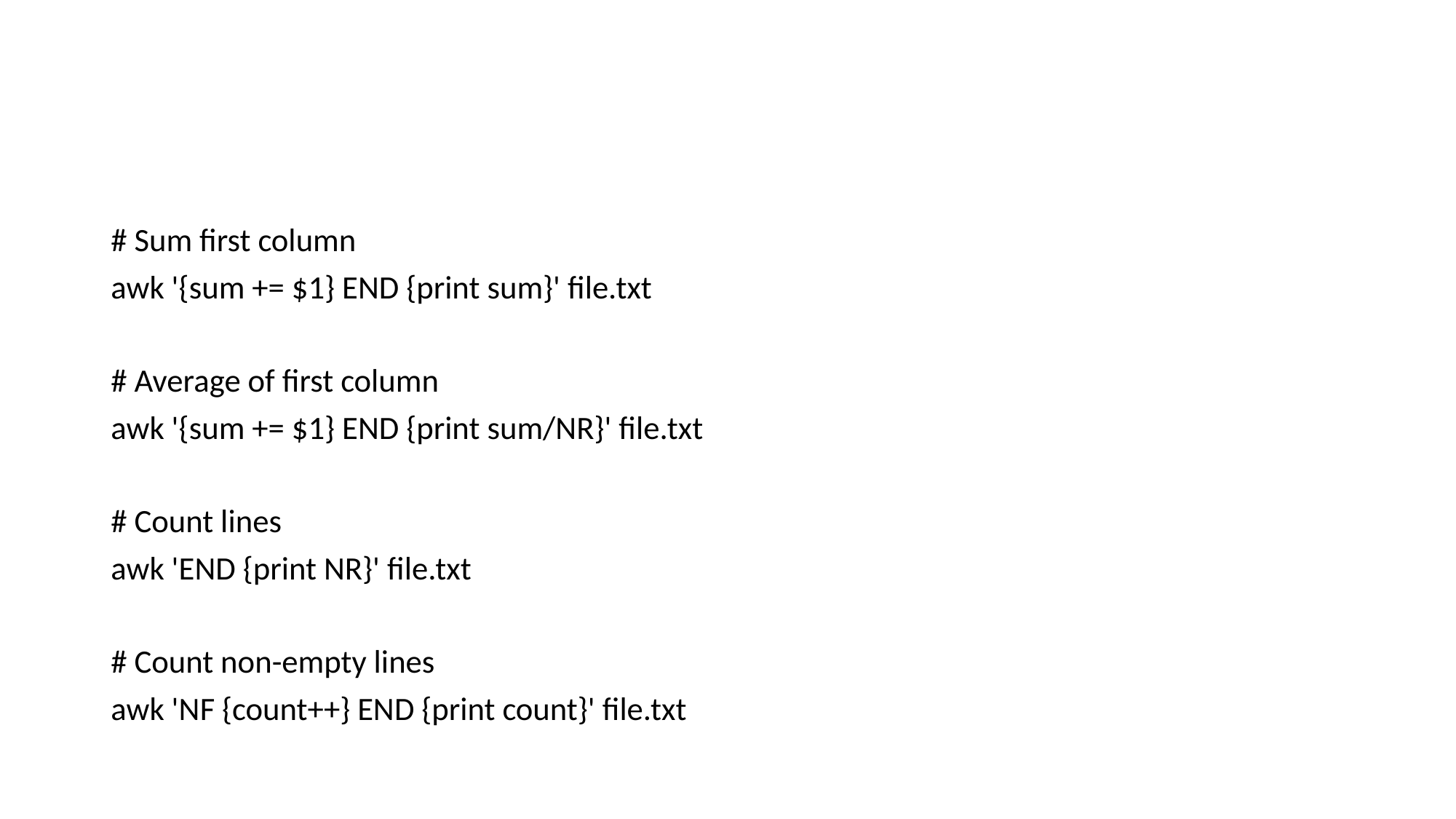

#
# Sum first column
awk '{sum += $1} END {print sum}' file.txt

# Average of first column
awk '{sum += $1} END {print sum/NR}' file.txt

# Count lines
awk 'END {print NR}' file.txt

# Count non-empty lines
awk 'NF {count++} END {print count}' file.txt